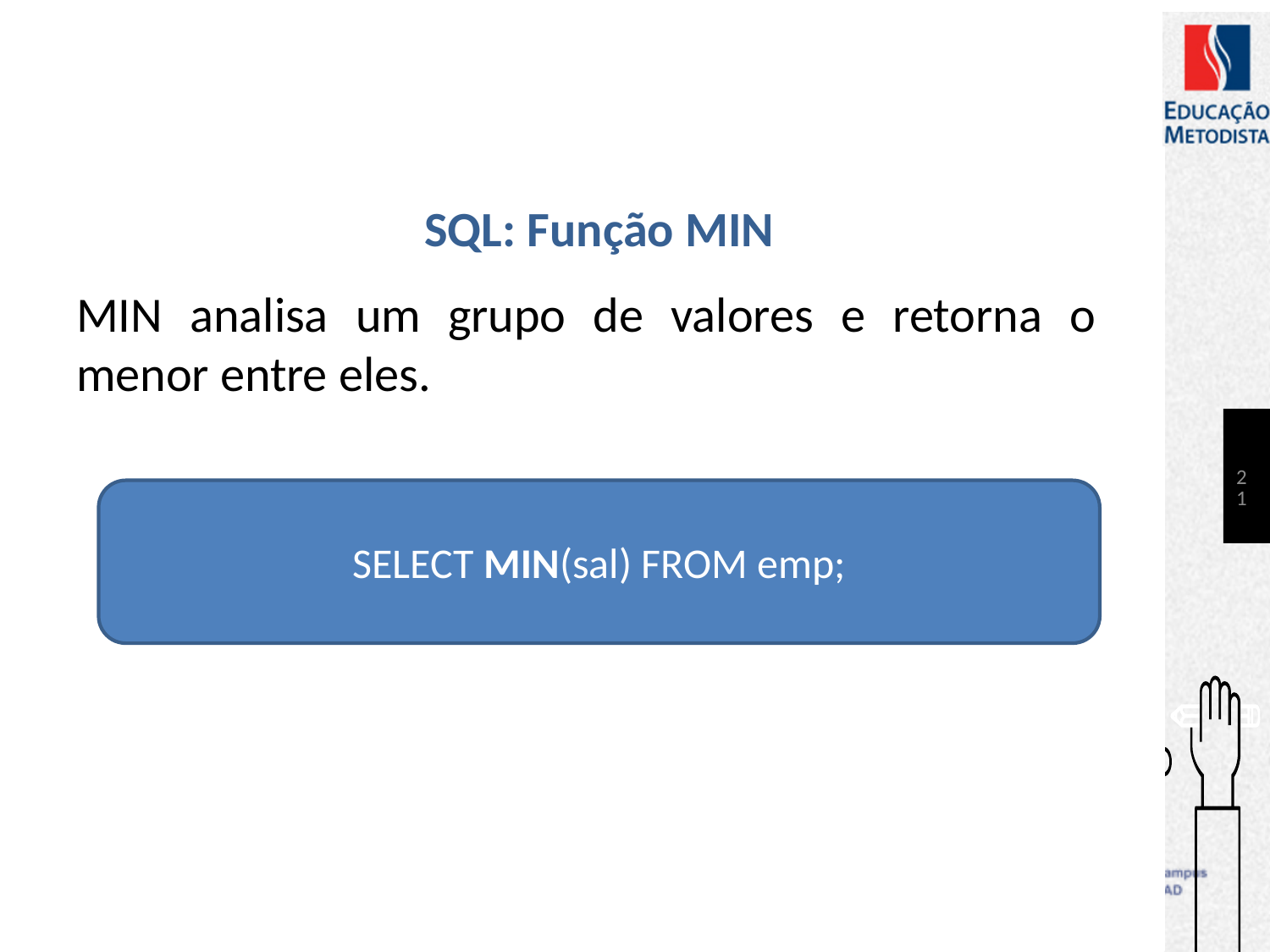

# SQL: Função MIN
MIN analisa um grupo de valores e retorna o menor entre eles.
21
SELECT MIN(sal) FROM emp;